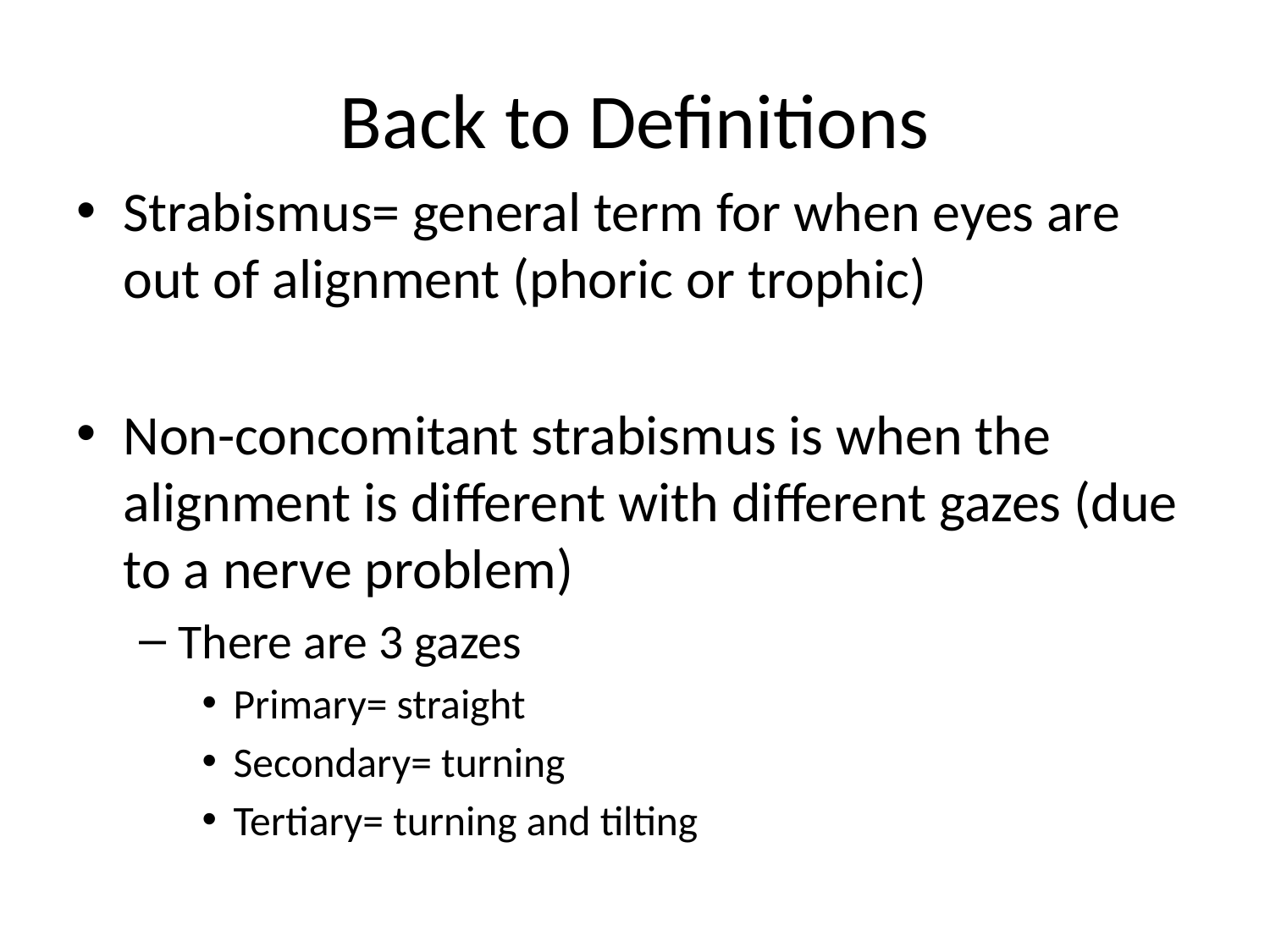

# Back to Definitions
Strabismus= general term for when eyes are out of alignment (phoric or trophic)

Non-concomitant strabismus is when the alignment is different with different gazes (due to a nerve problem)
There are 3 gazes
Primary= straight
Secondary= turning
Tertiary= turning and tilting